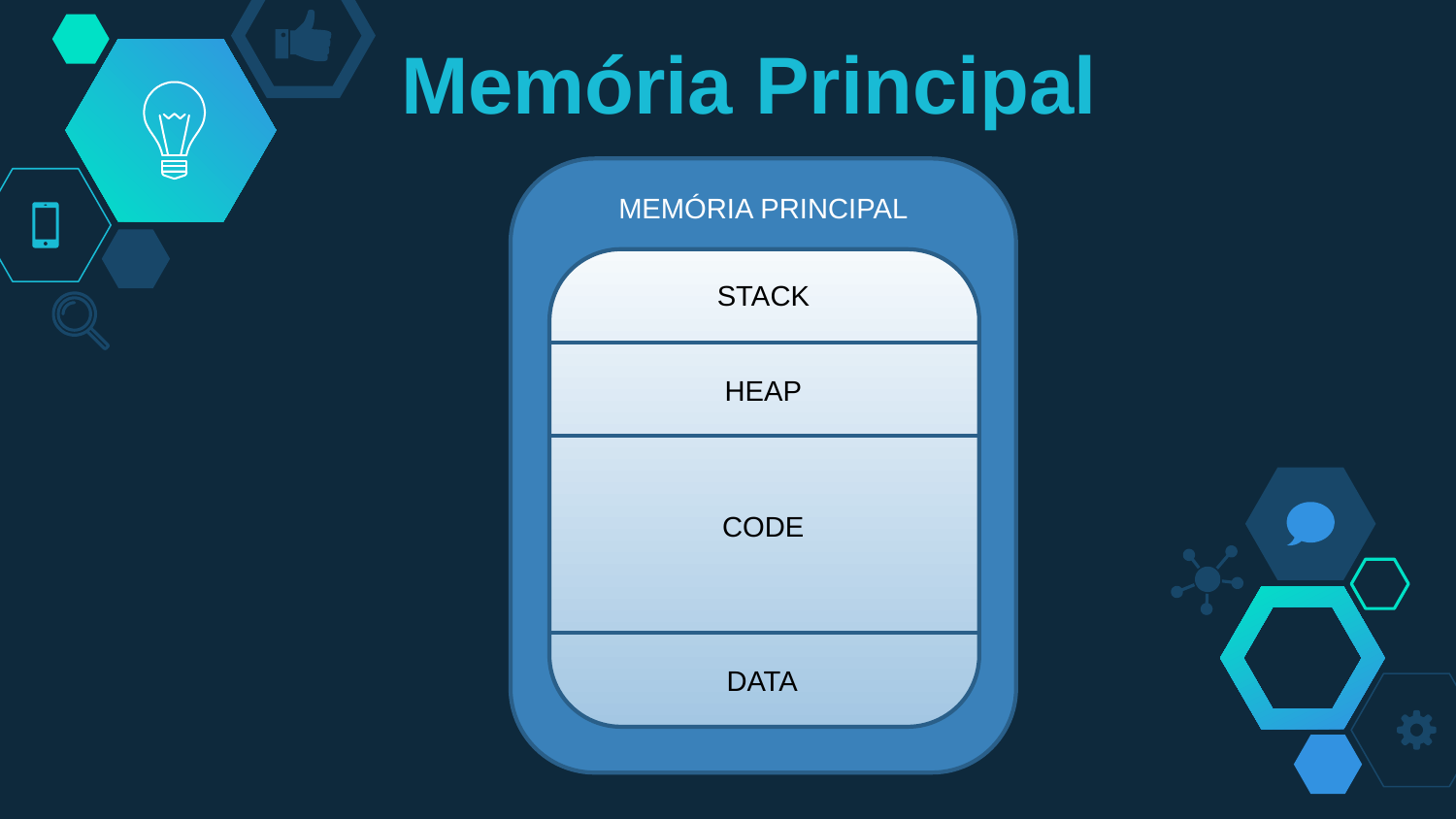

# Memória Principal
MEMÓRIA PRINCIPAL

STACK

HEAP

CODE
DATA